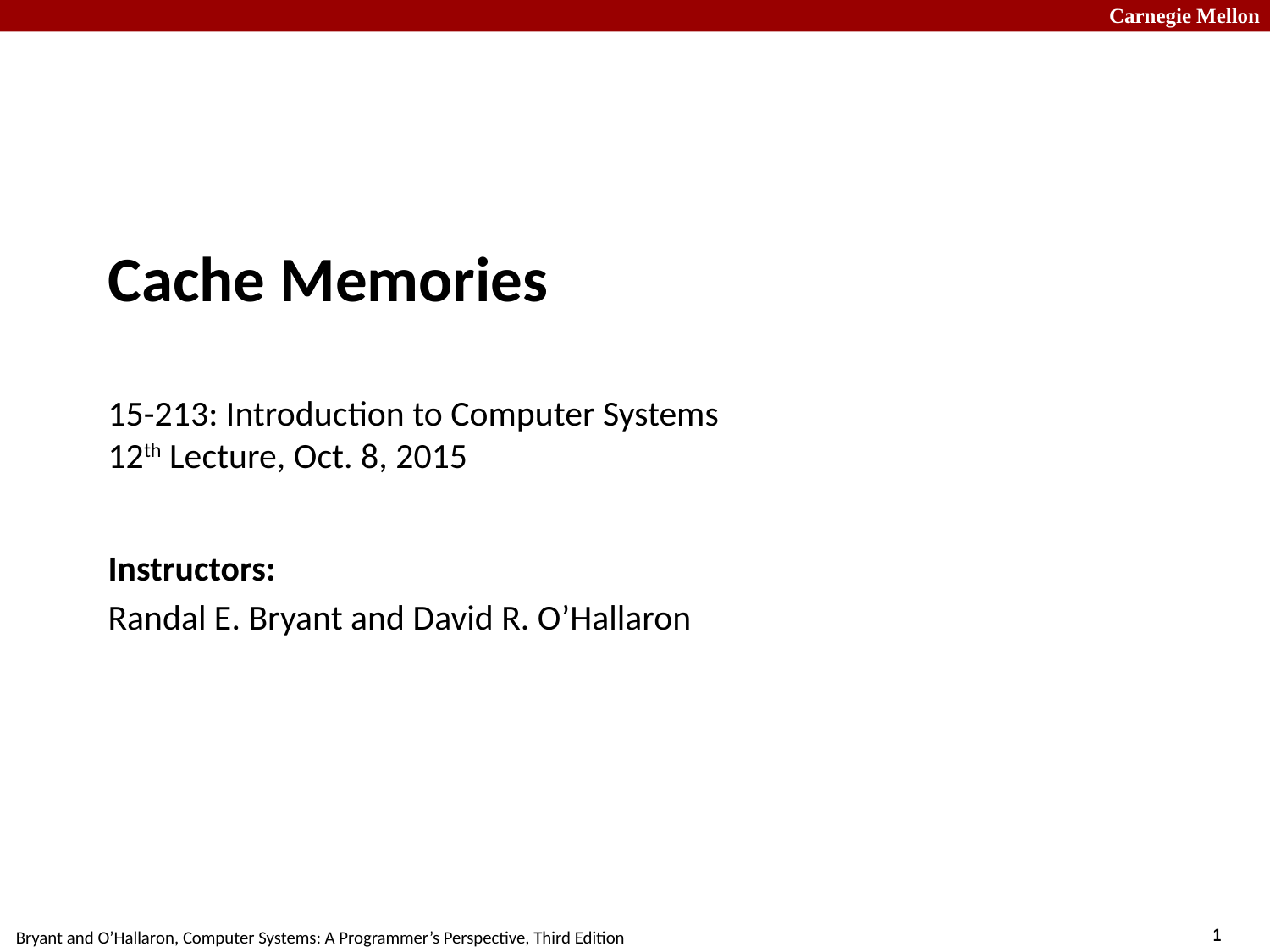

# Cache Memories 15-213: Introduction to Computer Systems 12th Lecture, Oct. 8, 2015
Instructors:
Randal E. Bryant and David R. O’Hallaron